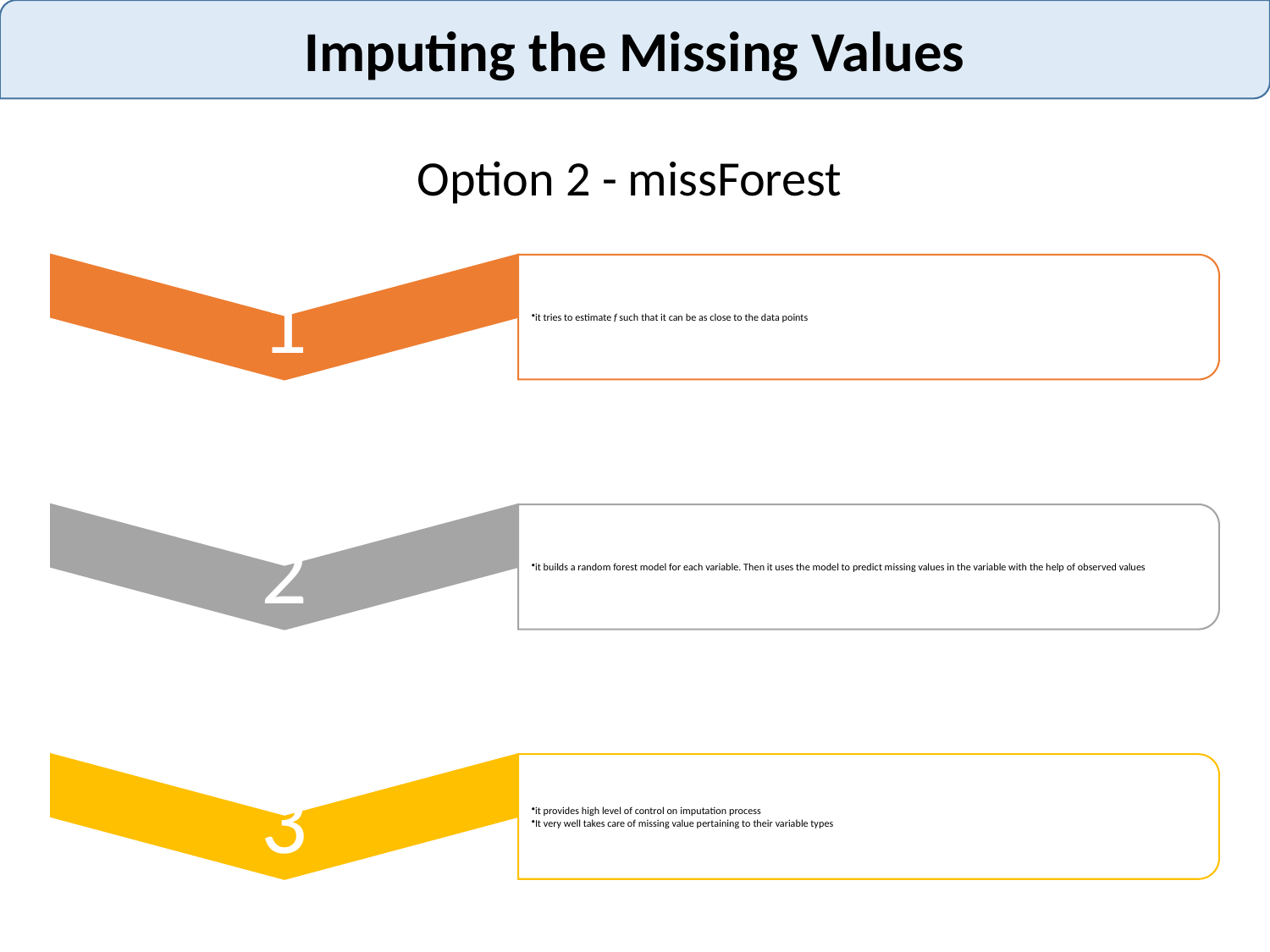

Imputing the Missing Values
Option 2 - missForest
1
it tries to estimate f such that it can be as close to the data points
2
it builds a random forest model for each variable. Then it uses the model to predict missing values in the variable with the help of observed values
3
it provides high level of control on imputation process
It very well takes care of missing value pertaining to their variable types